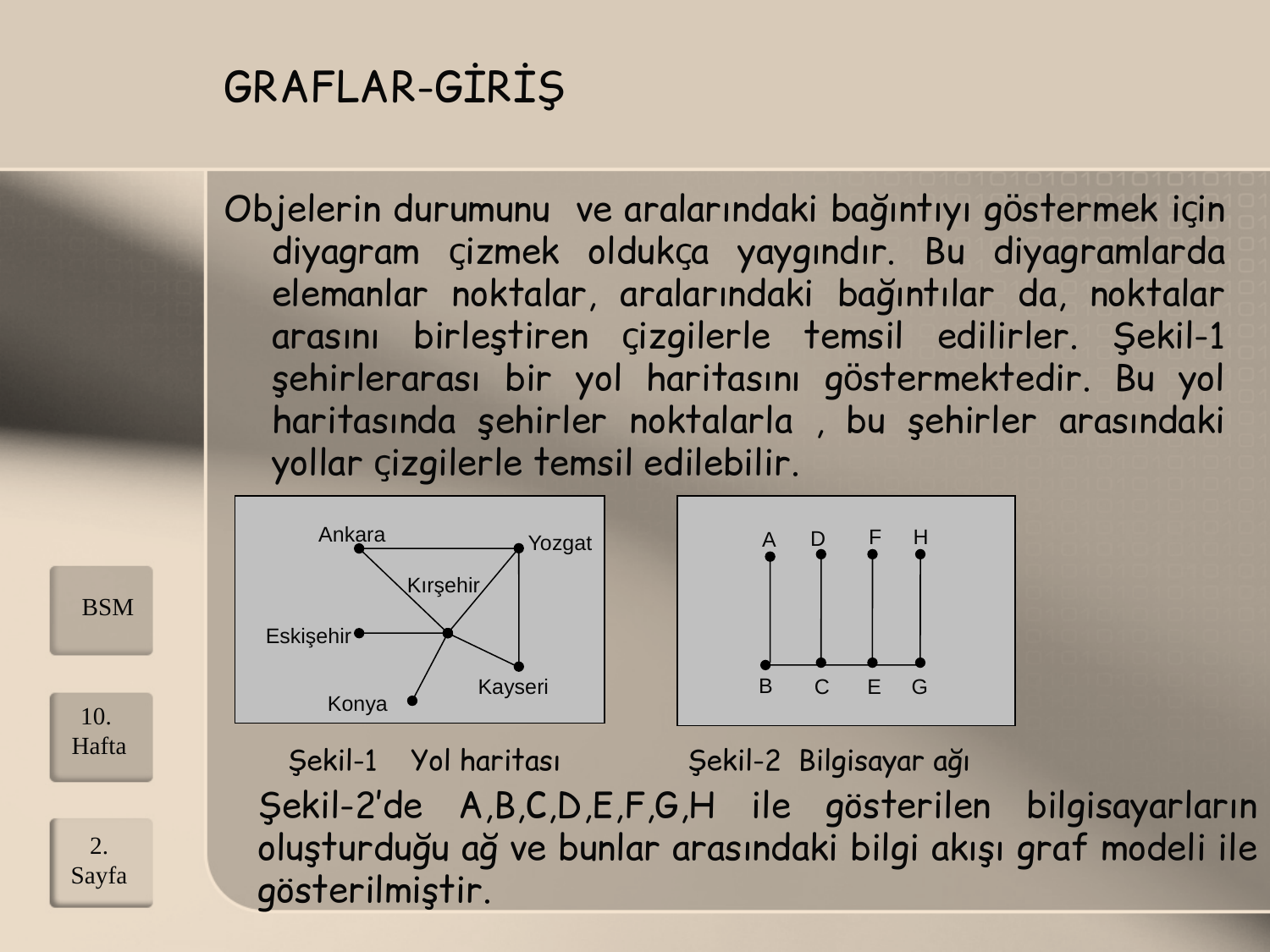

# GRAFLAR-GİRİŞ
Objelerin durumunu  ve aralarındaki bağıntıyı göstermek için diyagram çizmek oldukça yaygındır. Bu diyagramlarda elemanlar noktalar, aralarındaki bağıntılar da, noktalar arasını birleştiren çizgilerle temsil edilirler. Şekil-1 şehirlerarası bir yol haritasını göstermektedir. Bu yol haritasında şehirler noktalarla , bu şehirler arasındaki yollar çizgilerle temsil edilebilir.

Ankara
F
H
D
A
Yozgat

Kırşehir
Eskişehir

B
Kayseri
C
E
G
Konya
Şekil-1    Yol haritası               Şekil-2  Bilgisayar ağı
BSM
10.  Hafta
Şekil-2’de A,B,C,D,E,F,G,H ile gösterilen bilgisayarların oluşturduğu ağ ve bunlar arasındaki bilgi akışı graf modeli ile gösterilmiştir.
2. Sayfa